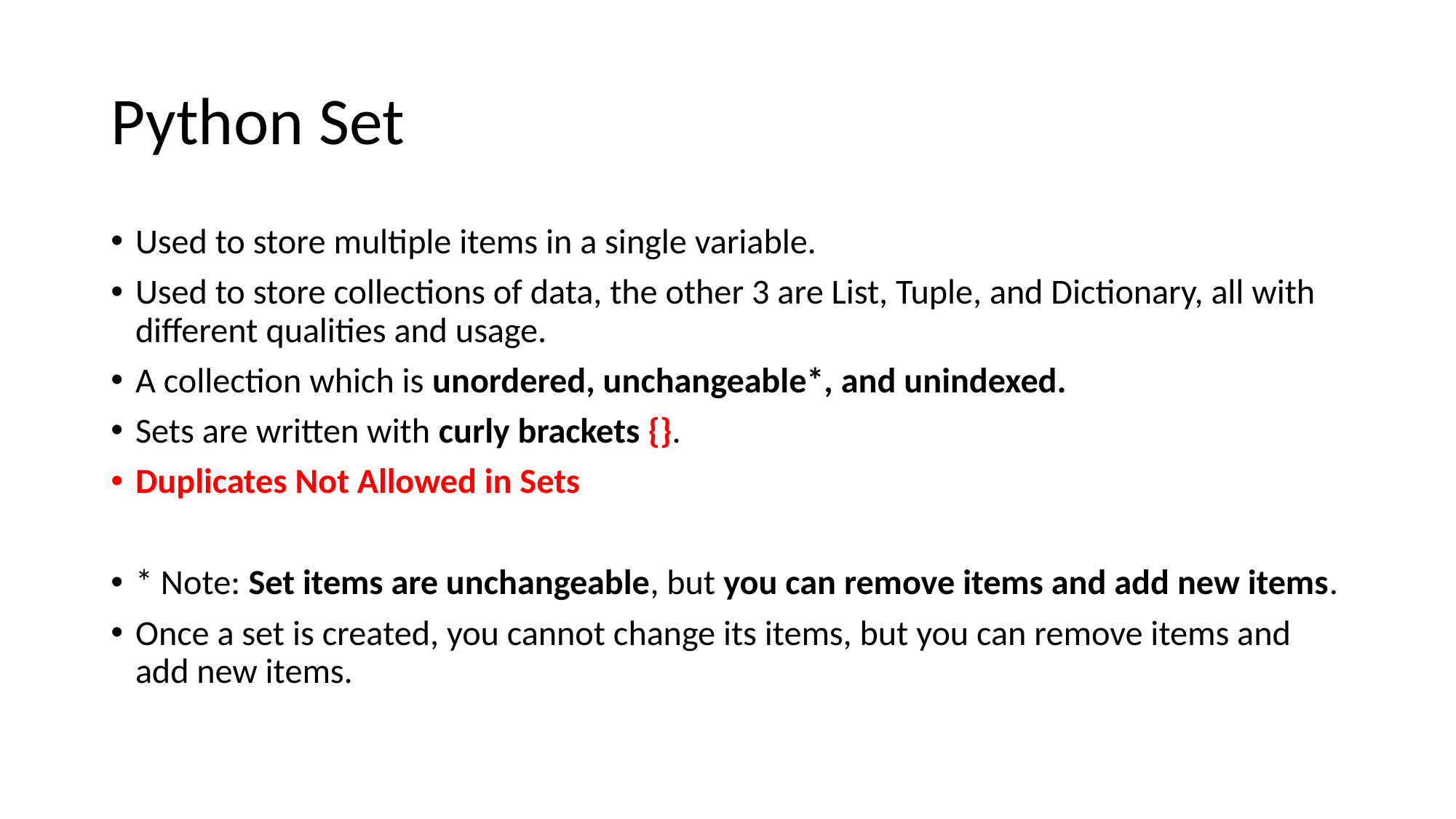

# Python Set
Used to store multiple items in a single variable.
Used to store collections of data, the other 3 are List, Tuple, and Dictionary, all with different qualities and usage.
A collection which is unordered, unchangeable*, and unindexed.
Sets are written with curly brackets {}.
Duplicates Not Allowed in Sets

* Note: Set items are unchangeable, but you can remove items and add new items.
Once a set is created, you cannot change its items, but you can remove items and add new items.